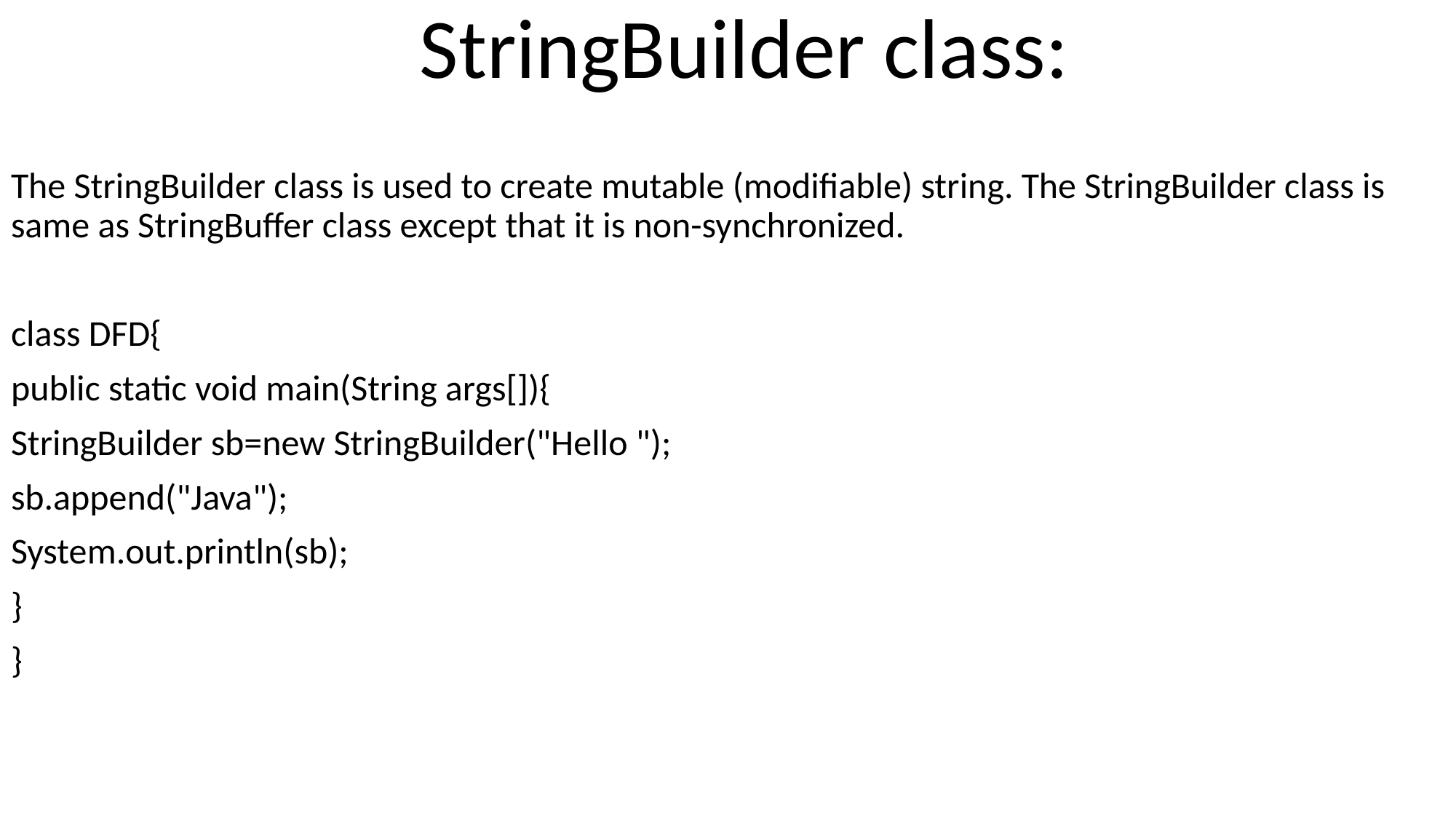

# StringBuilder class:

The StringBuilder class is used to create mutable (modifiable) string. The StringBuilder class is same as StringBuffer class except that it is non-synchronized.

class DFD{
public static void main(String args[]){
StringBuilder sb=new StringBuilder("Hello ");
sb.append("Java");
System.out.println(sb);
}
}